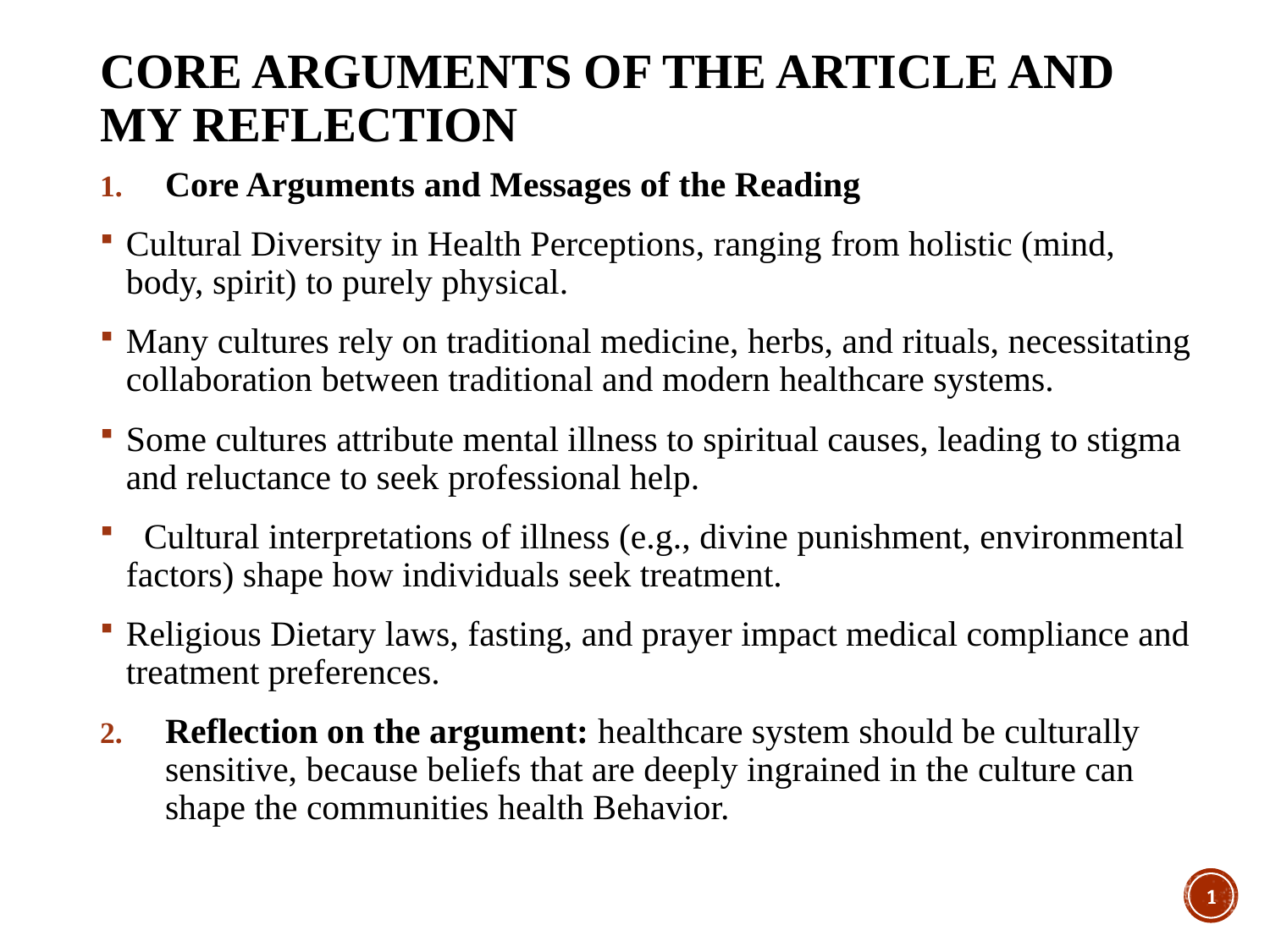

# Core Arguments of the article and my reflection
Core Arguments and Messages of the Reading
Cultural Diversity in Health Perceptions, ranging from holistic (mind, body, spirit) to purely physical.
Many cultures rely on traditional medicine, herbs, and rituals, necessitating collaboration between traditional and modern healthcare systems.
Some cultures attribute mental illness to spiritual causes, leading to stigma and reluctance to seek professional help.
  Cultural interpretations of illness (e.g., divine punishment, environmental factors) shape how individuals seek treatment.
Religious Dietary laws, fasting, and prayer impact medical compliance and treatment preferences.
Reflection on the argument: healthcare system should be culturally sensitive, because beliefs that are deeply ingrained in the culture can shape the communities health Behavior.

1